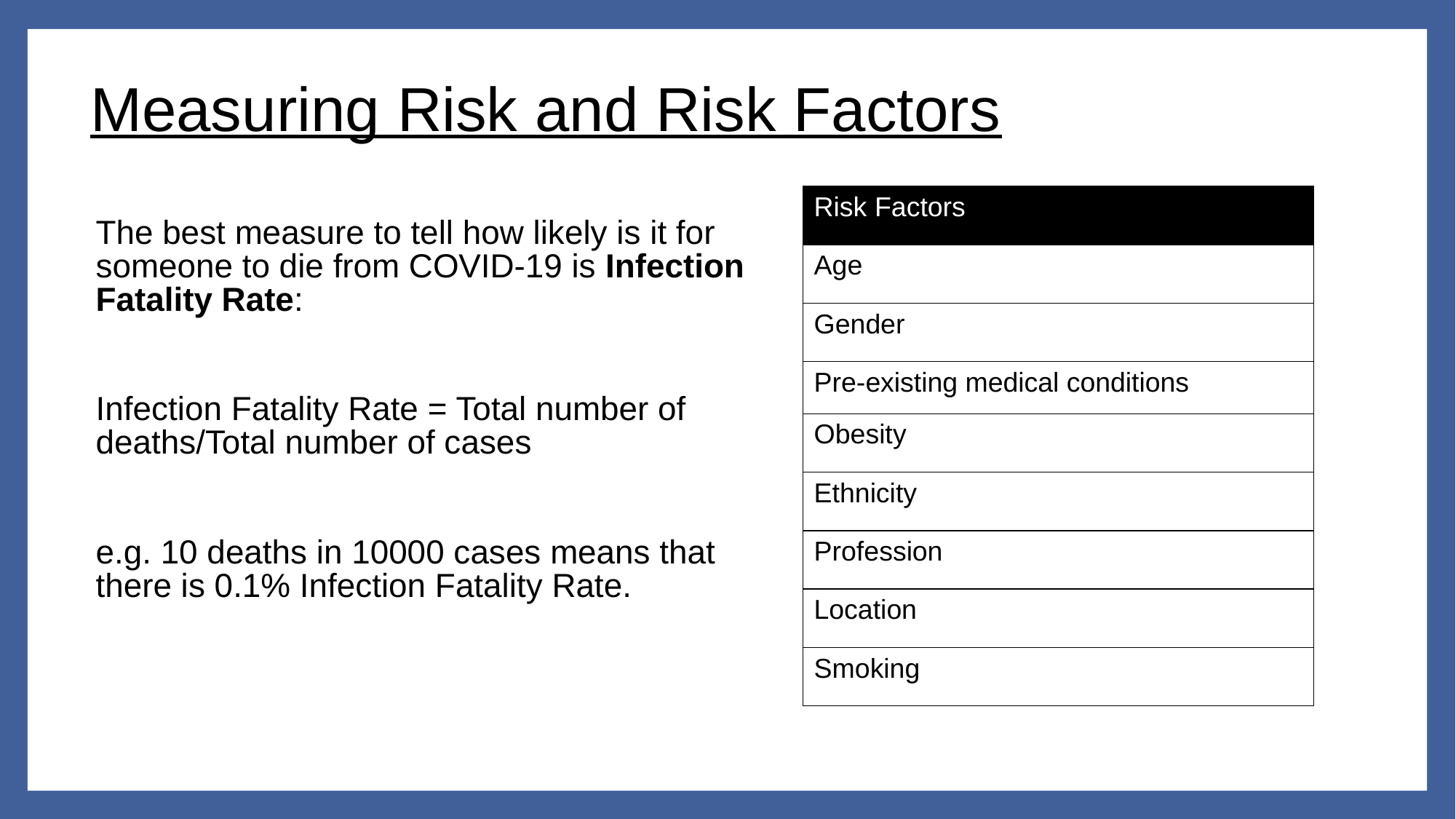

# Measuring Risk and Risk Factors
| Risk Factors |
| --- |
| Age |
| Gender |
| Pre-existing medical conditions |
| Obesity |
| Ethnicity |
| Profession |
| Location |
| Smoking |
The best measure to tell how likely is it for someone to die from COVID-19 is Infection Fatality Rate:

Infection Fatality Rate = Total number of deaths/Total number of cases

e.g. 10 deaths in 10000 cases means that there is 0.1% Infection Fatality Rate.